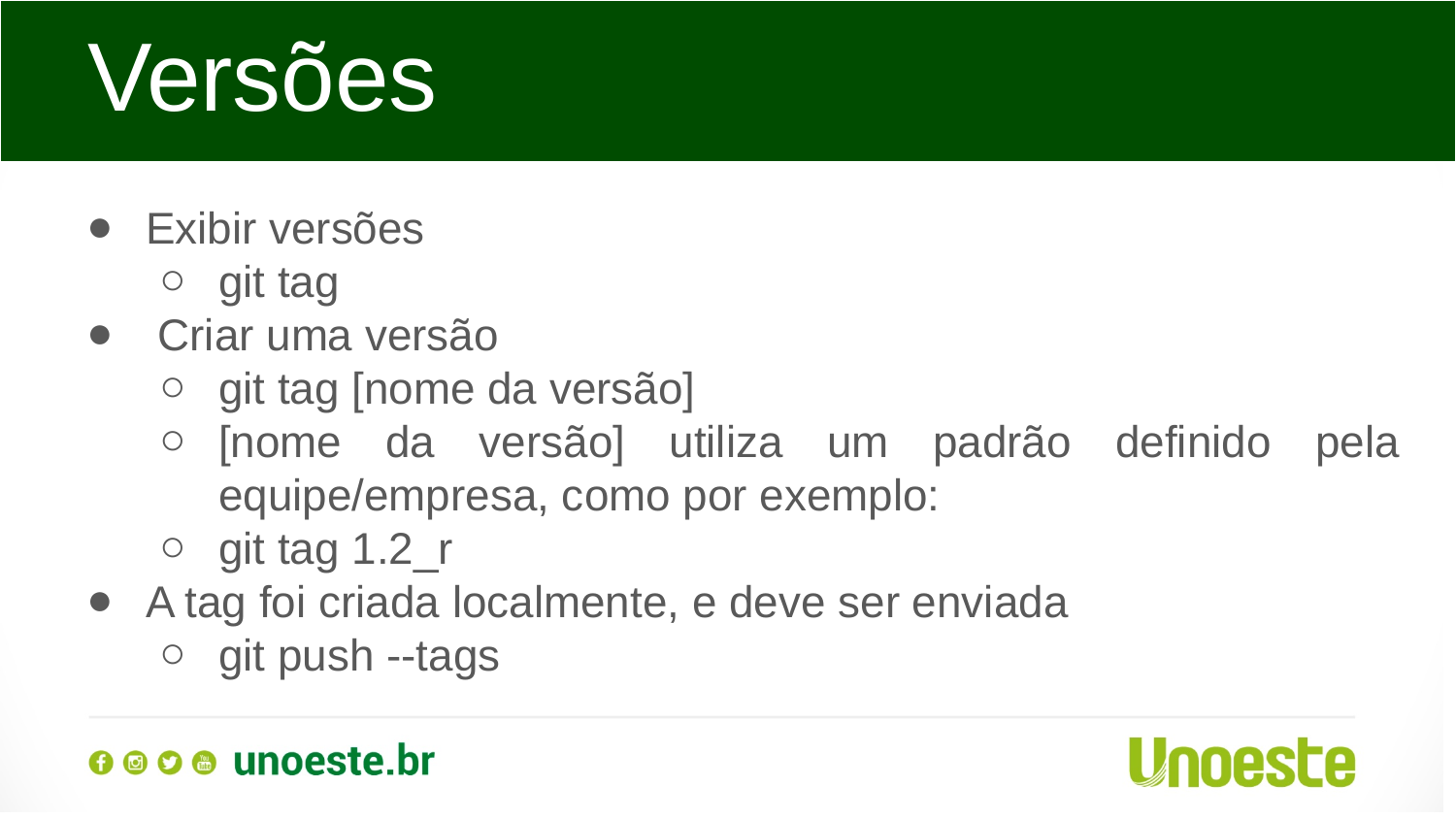

Versões
Exibir versões
git tag
 Criar uma versão
git tag [nome da versão]
[nome da versão] utiliza um padrão definido pela equipe/empresa, como por exemplo:
git tag 1.2_r
A tag foi criada localmente, e deve ser enviada
git push --tags